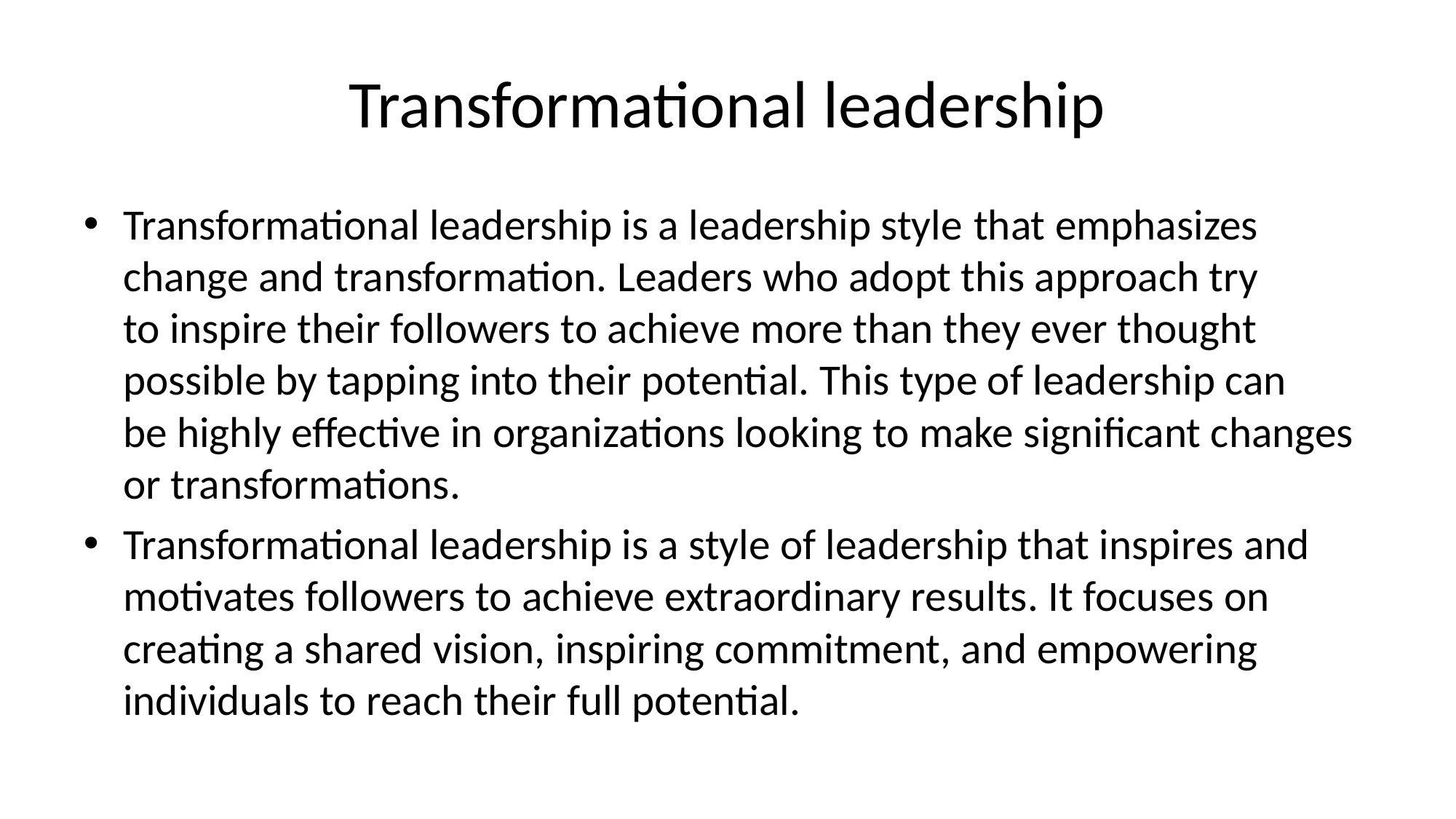

# Transformational leadership
Transformational leadership is a leadership style that emphasizes change and transformation. Leaders who adopt this approach try to inspire their followers to achieve more than they ever thought possible by tapping into their potential. This type of leadership can be highly effective in organizations looking to make significant changes or transformations.
Transformational leadership is a style of leadership that inspires and motivates followers to achieve extraordinary results. It focuses on creating a shared vision, inspiring commitment, and empowering individuals to reach their full potential.